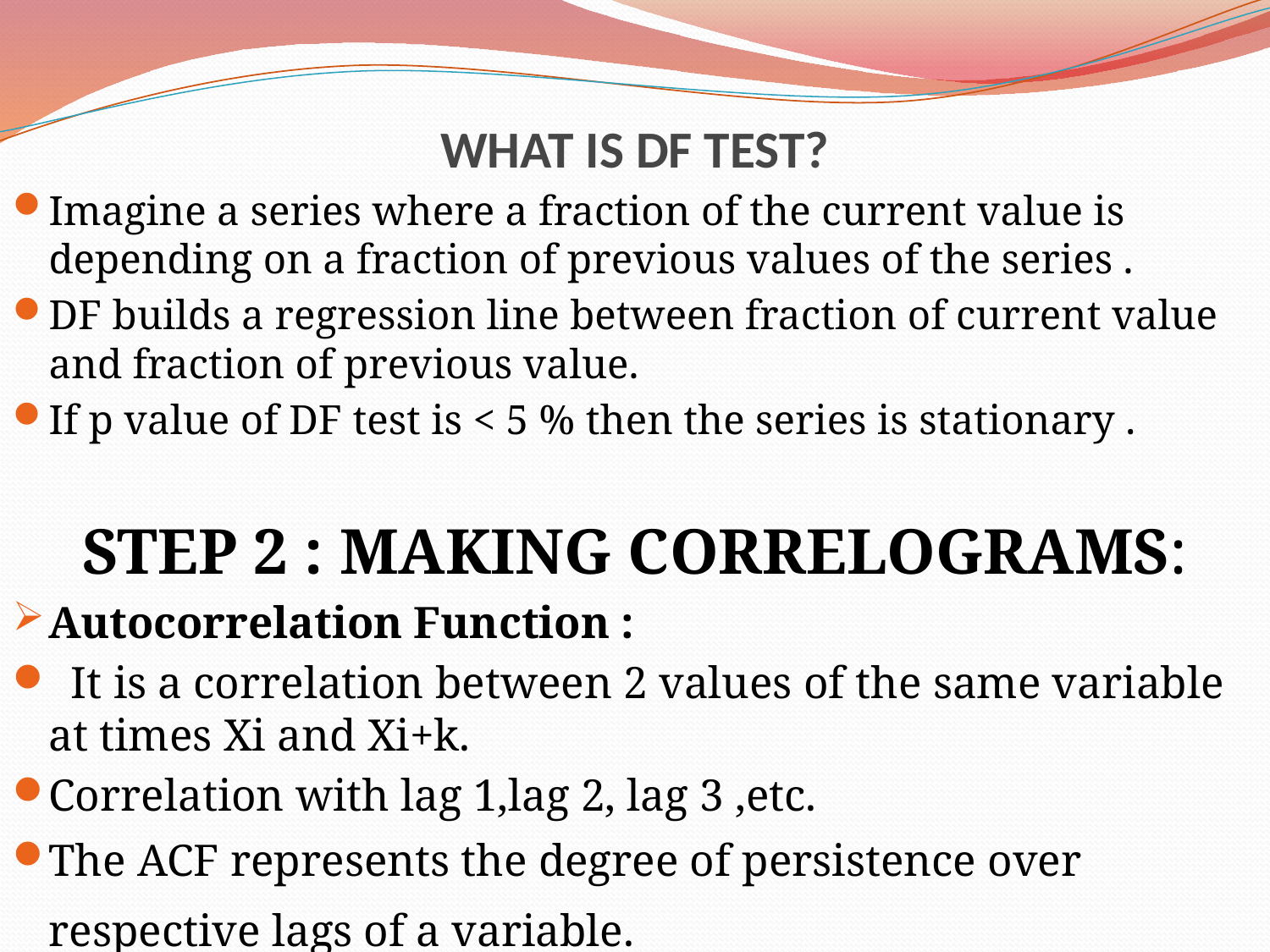

# WHAT IS DF TEST?
Imagine a series where a fraction of the current value is depending on a fraction of previous values of the series .
DF builds a regression line between fraction of current value and fraction of previous value.
If p value of DF test is < 5 % then the series is stationary .

STEP 2 : MAKING CORRELOGRAMS:
Autocorrelation Function :
  It is a correlation between 2 values of the same variable at times Xi and Xi+k.
Correlation with lag 1,lag 2, lag 3 ,etc.
The ACF represents the degree of persistence over respective lags of a variable.